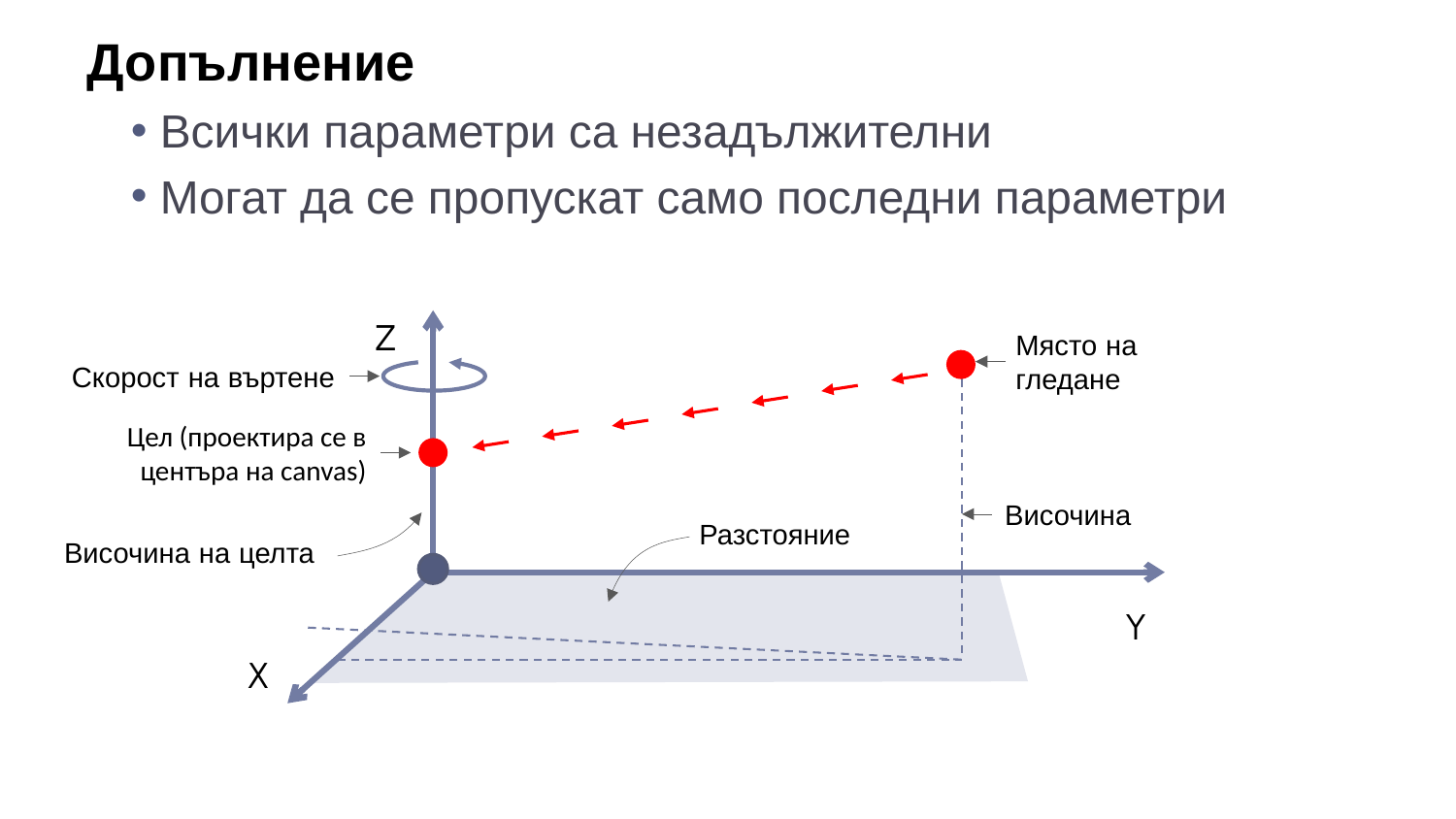

Допълнение
Всички параметри са незадължителни
Могат да се пропускат само последни параметри
Z
Място на гледане
Скорост на въртене

Цел (проектира се в центъра на canvas)

Височина
Разстояние

Височина на целта

Y
X